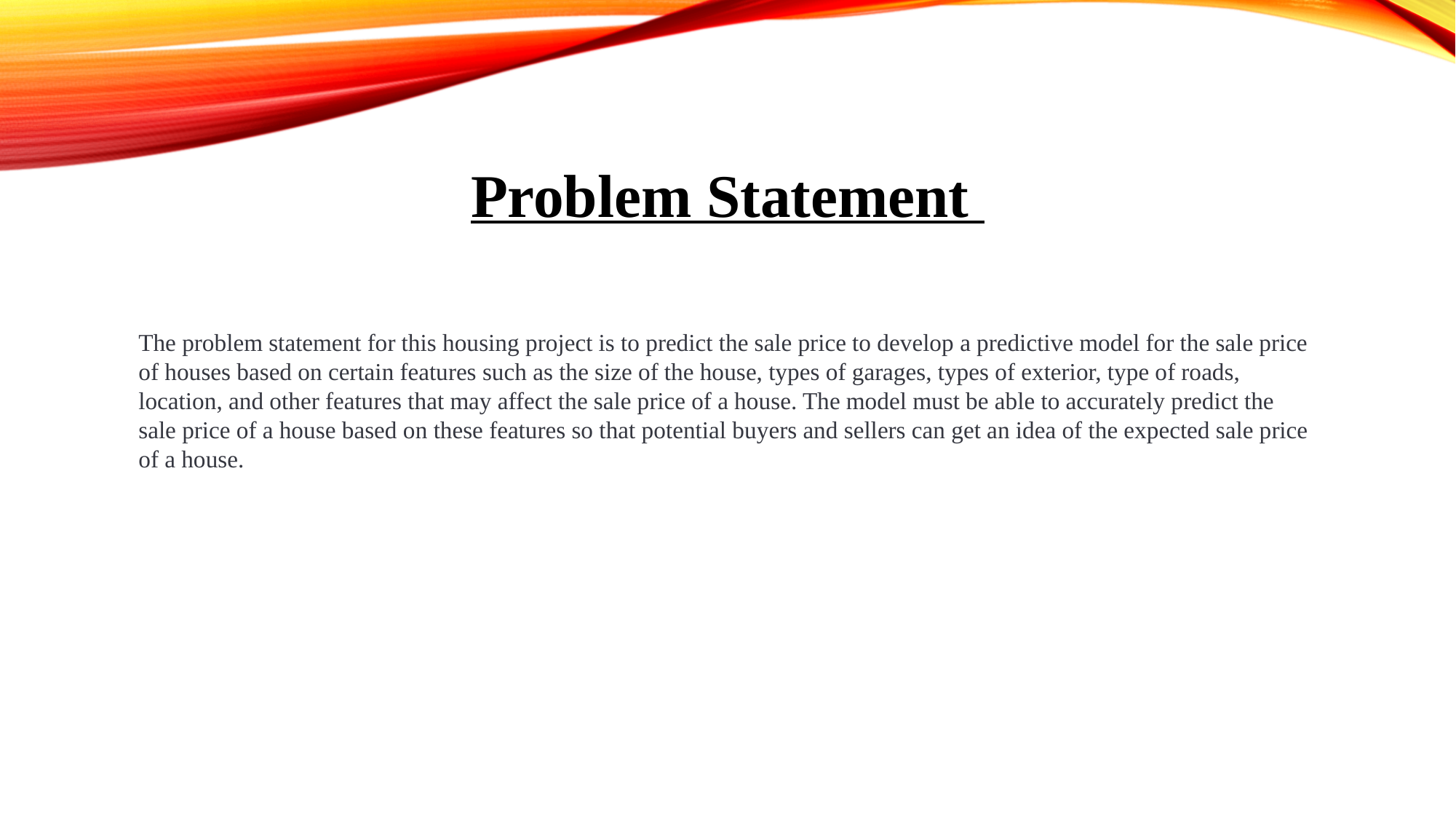

Problem Statement

The problem statement for this housing project is to predict the sale price to develop a predictive model for the sale price of houses based on certain features such as the size of the house, types of garages, types of exterior, type of roads, location, and other features that may affect the sale price of a house. The model must be able to accurately predict the sale price of a house based on these features so that potential buyers and sellers can get an idea of the expected sale price of a house.